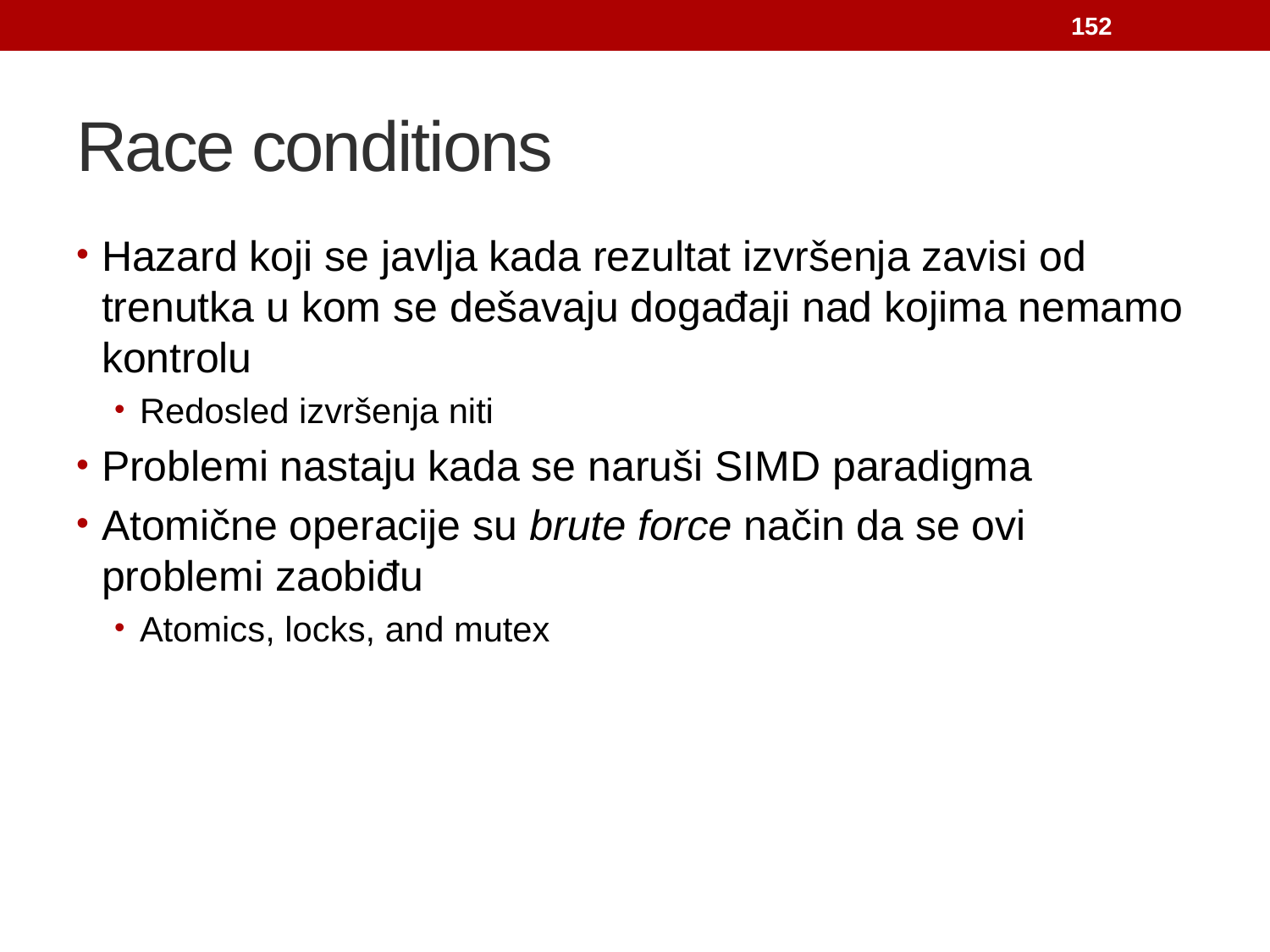

152
# Race conditions
Hazard koji se javlja kada rezultat izvršenja zavisi od trenutka u kom se dešavaju događaji nad kojima nemamo kontrolu
Redosled izvršenja niti
Problemi nastaju kada se naruši SIMD paradigma
Atomične operacije su brute force način da se ovi problemi zaobiđu
Atomics, locks, and mutex